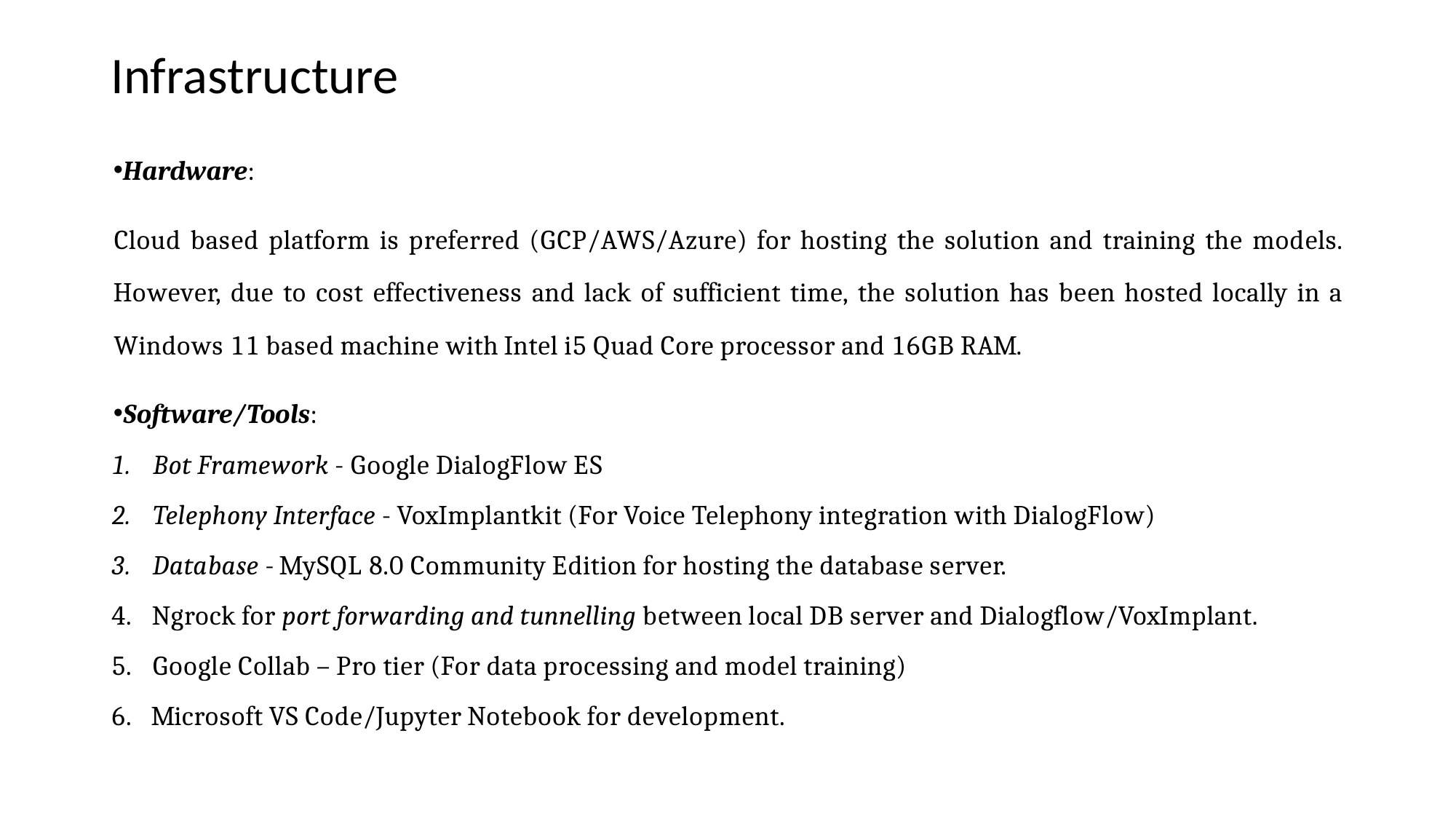

# Infrastructure
Hardware:
Cloud based platform is preferred (GCP/AWS/Azure) for hosting the solution and training the models. However, due to cost effectiveness and lack of sufficient time, the solution has been hosted locally in a Windows 11 based machine with Intel i5 Quad Core processor and 16GB RAM.
Software/Tools:
Bot Framework - Google DialogFlow ES
Telephony Interface - VoxImplantkit (For Voice Telephony integration with DialogFlow)
Database - MySQL 8.0 Community Edition for hosting the database server.
Ngrock for port forwarding and tunnelling between local DB server and Dialogflow/VoxImplant.
Google Collab – Pro tier (For data processing and model training)
Microsoft VS Code/Jupyter Notebook for development.